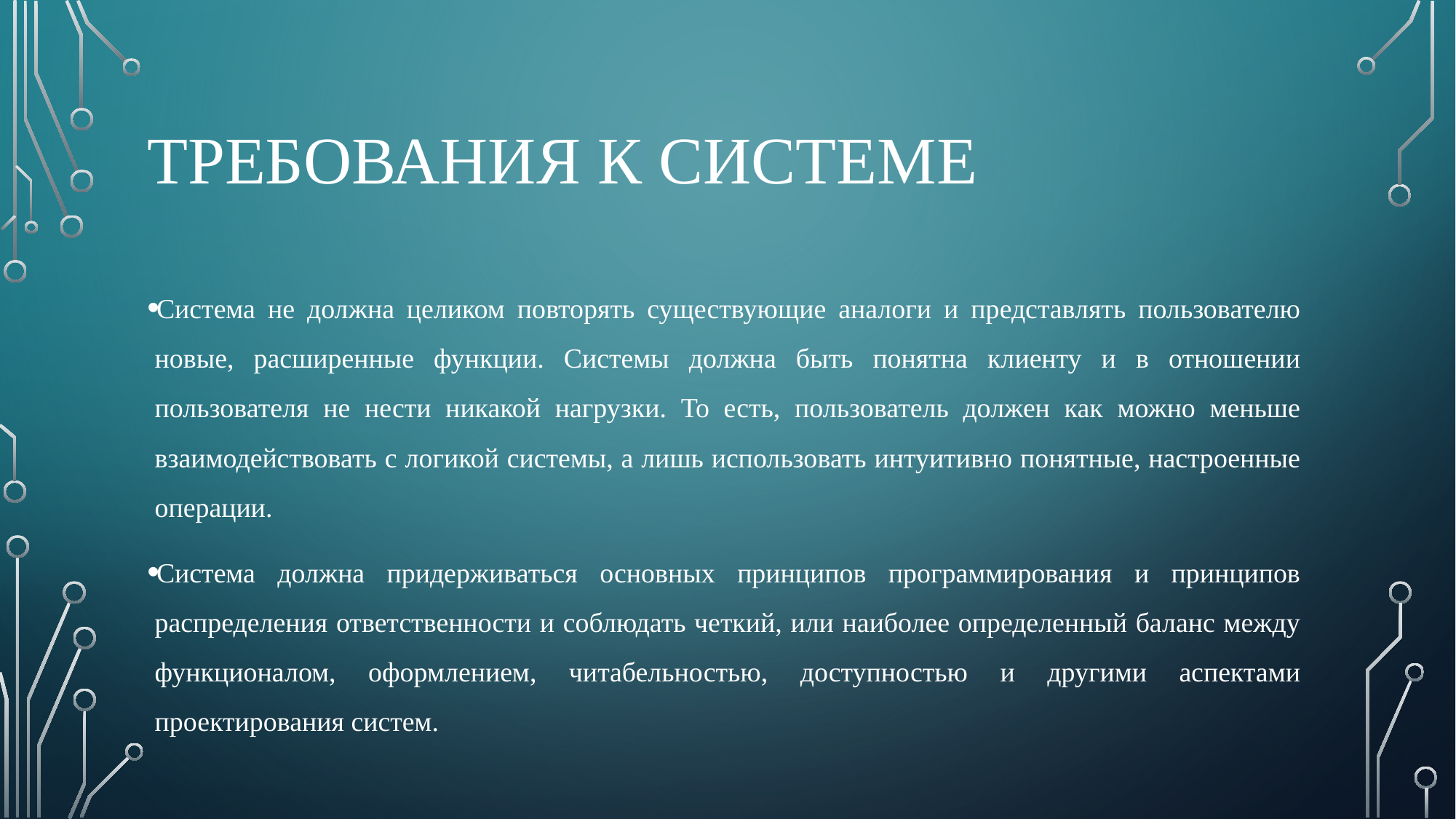

# ТРЕБОВАНИЯ К СИСТЕМЕ
Система не должна целиком повторять существующие аналоги и представлять пользователю новые, расширенные функции. Системы должна быть понятна клиенту и в отношении пользователя не нести никакой нагрузки. То есть, пользователь должен как можно меньше взаимодействовать с логикой системы, а лишь использовать интуитивно понятные, настроенные операции.
Система должна придерживаться основных принципов программирования и принципов распределения ответственности и соблюдать четкий, или наиболее определенный баланс между функционалом, оформлением, читабельностью, доступностью и другими аспектами проектирования систем.